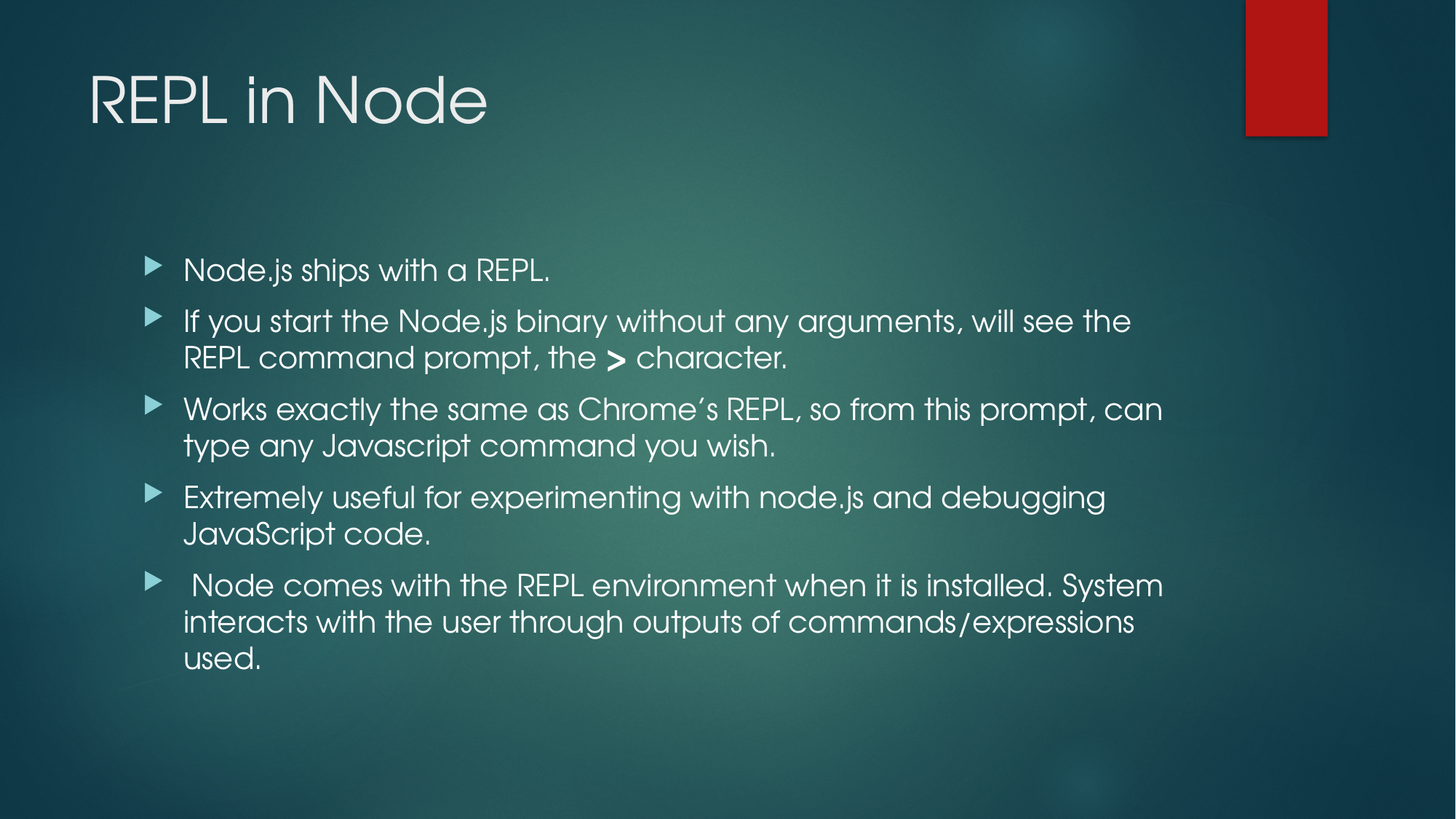

# REPL in Node
Node.js ships with a REPL.
If you start the Node.js binary without any arguments, will see the REPL command prompt, the > character.
Works exactly the same as Chrome’s REPL, so from this prompt, can type any Javascript command you wish.
Extremely useful for experimenting with node.js and debugging JavaScript code.
 Node comes with the REPL environment when it is installed. System interacts with the user through outputs of commands/expressions used.